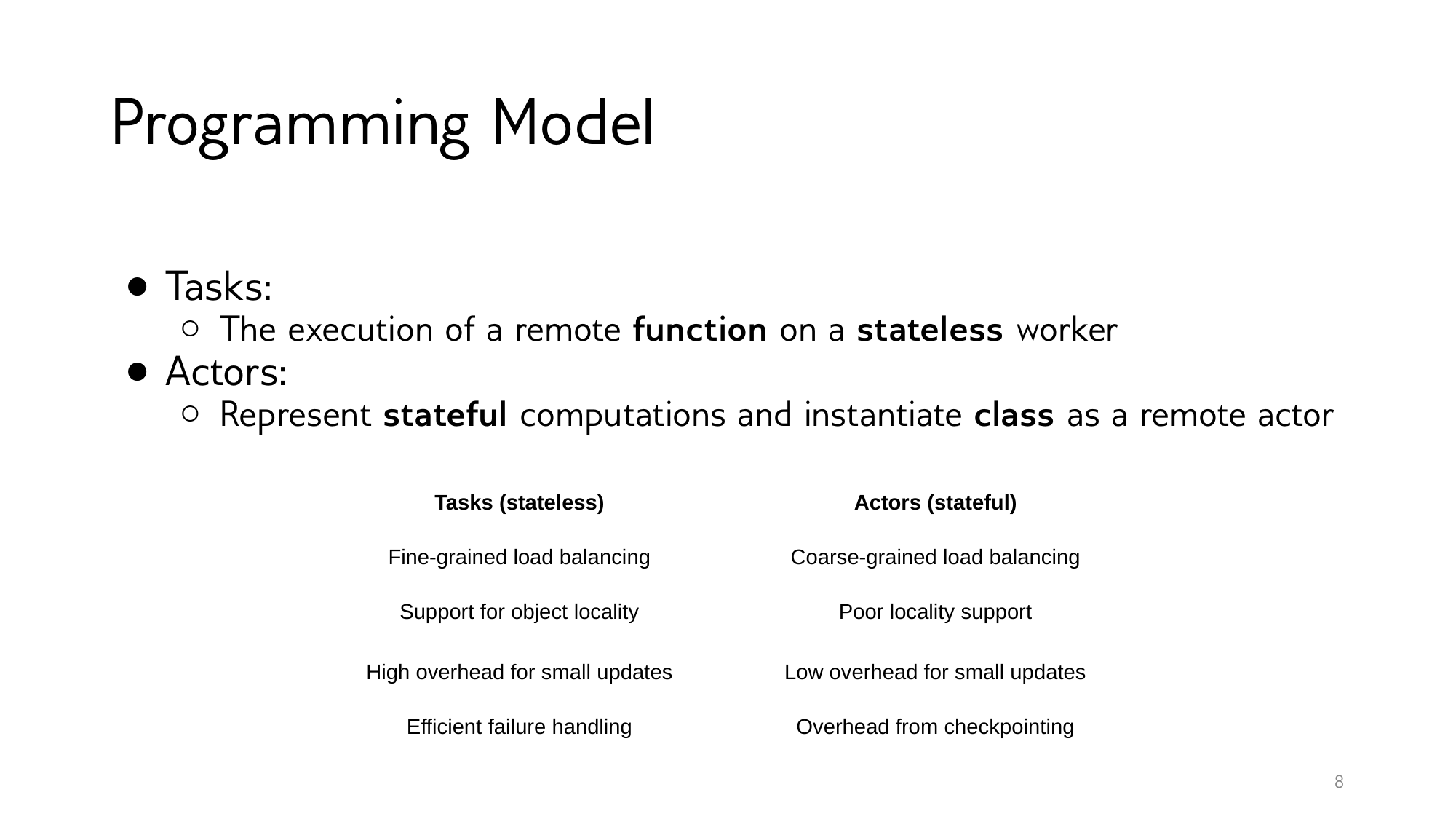

# Programming Model
Tasks:
The execution of a remote function on a stateless worker
Actors:
Represent stateful computations and instantiate class as a remote actor
| Tasks (stateless) | Actors (stateful) |
| --- | --- |
| Fine-grained load balancing | Coarse-grained load balancing |
| Support for object locality | Poor locality support |
| High overhead for small updates | Low overhead for small updates |
| Efficient failure handling | Overhead from checkpointing |
8